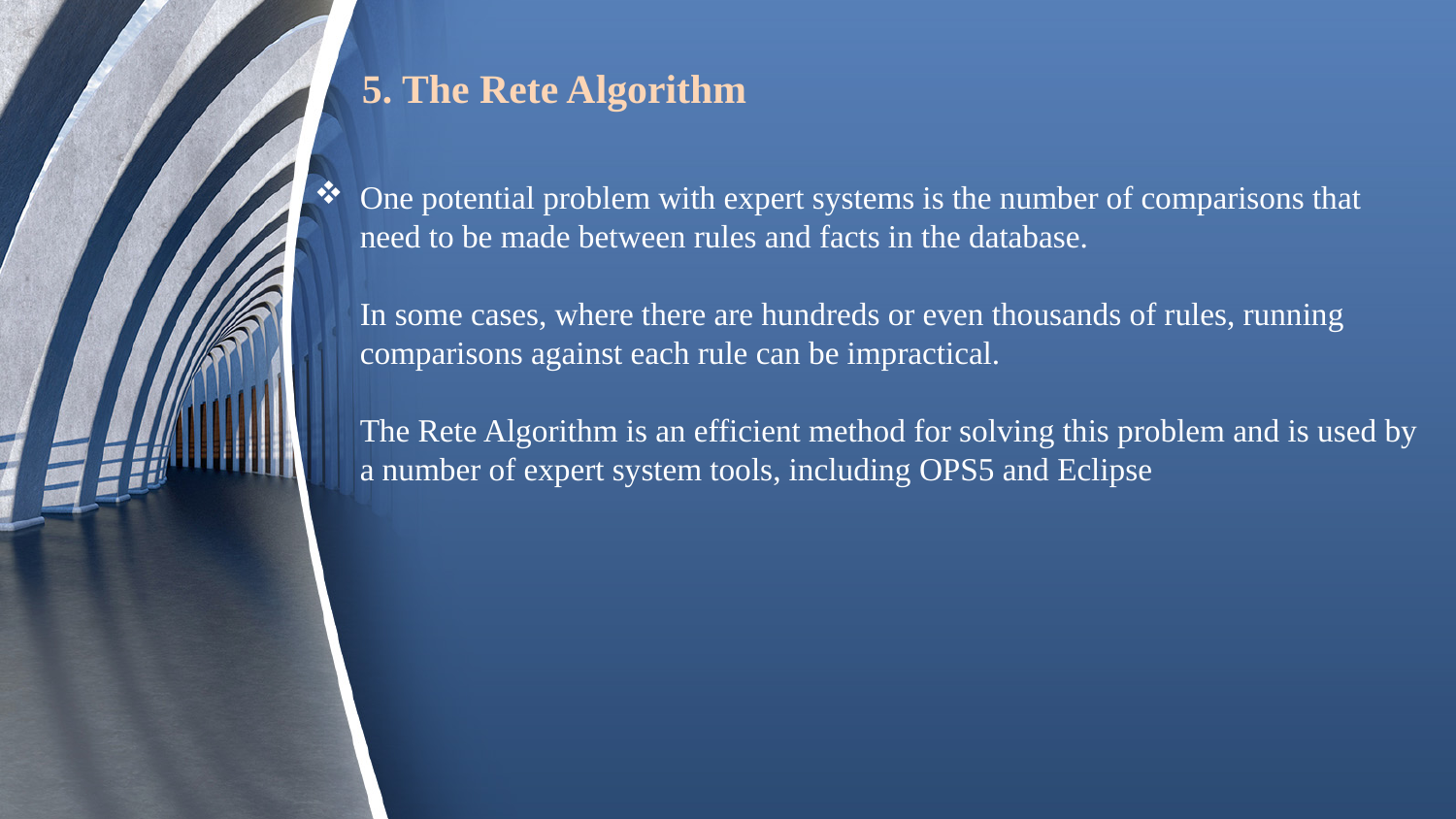

5. The Rete Algorithm
# One potential problem with expert systems is the number of comparisons that need to be made between rules and facts in the database. In some cases, where there are hundreds or even thousands of rules, running comparisons against each rule can be impractical. The Rete Algorithm is an efficient method for solving this problem and is used by a number of expert system tools, including OPS5 and Eclipse